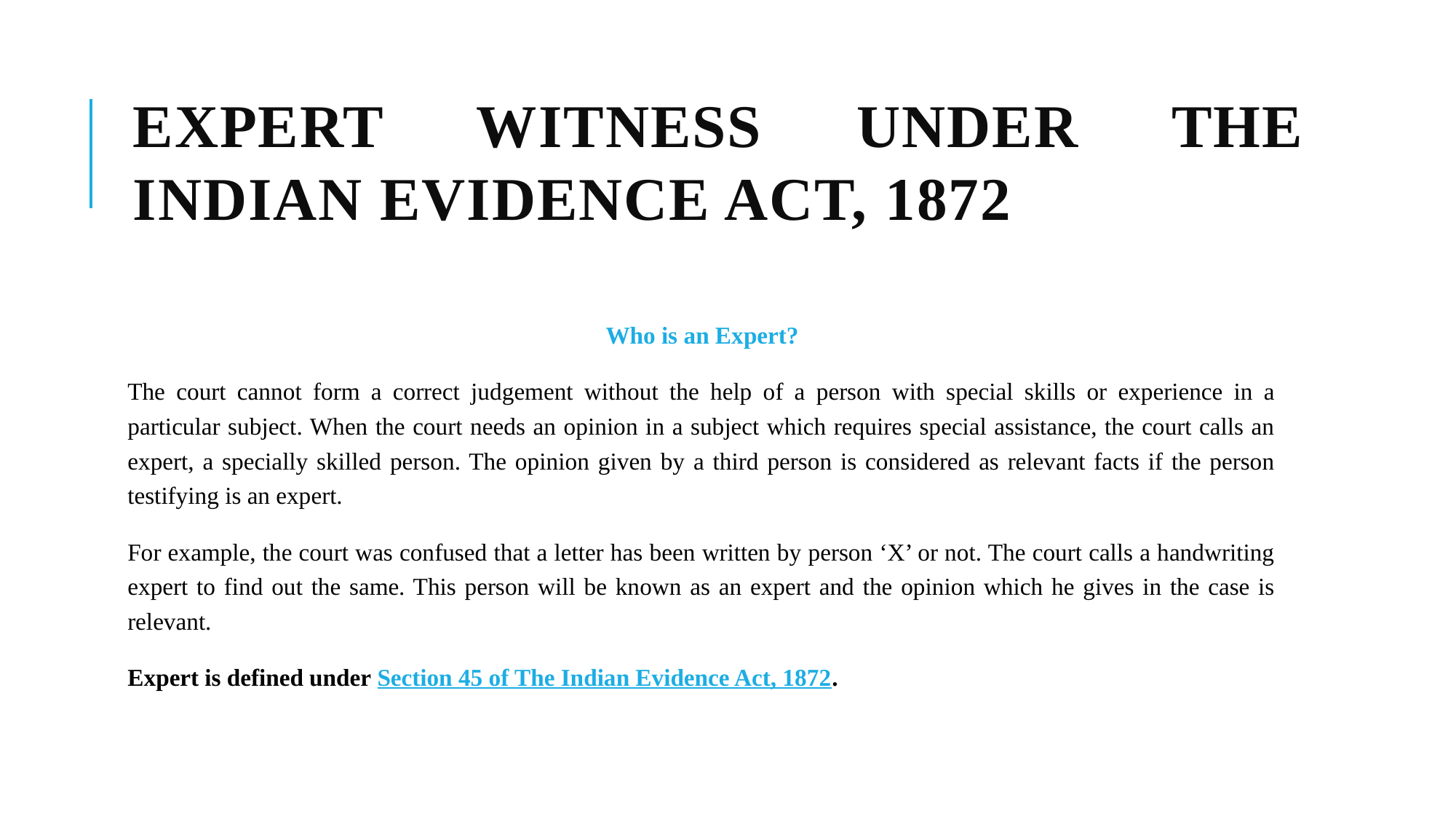

# Expert witness under the Indian Evidence Act, 1872
Who is an Expert?
The court cannot form a correct judgement without the help of a person with special skills or experience in a particular subject. When the court needs an opinion in a subject which requires special assistance, the court calls an expert, a specially skilled person. The opinion given by a third person is considered as relevant facts if the person testifying is an expert.
For example, the court was confused that a letter has been written by person ‘X’ or not. The court calls a handwriting expert to find out the same. This person will be known as an expert and the opinion which he gives in the case is relevant.
Expert is defined under Section 45 of The Indian Evidence Act, 1872.